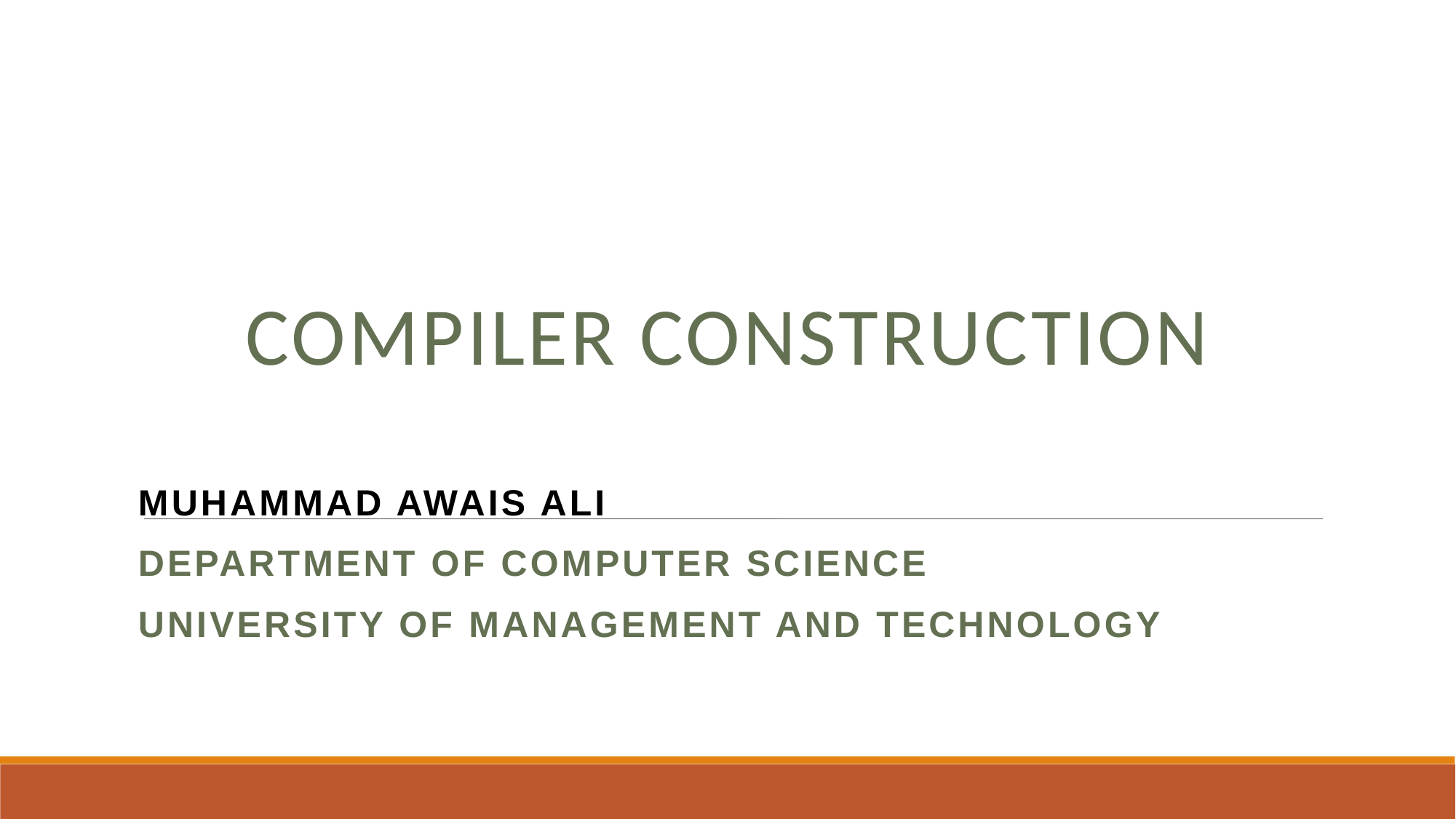

Compiler Construction

Muhammad awais ali
Department of Computer Science
university of management and technology